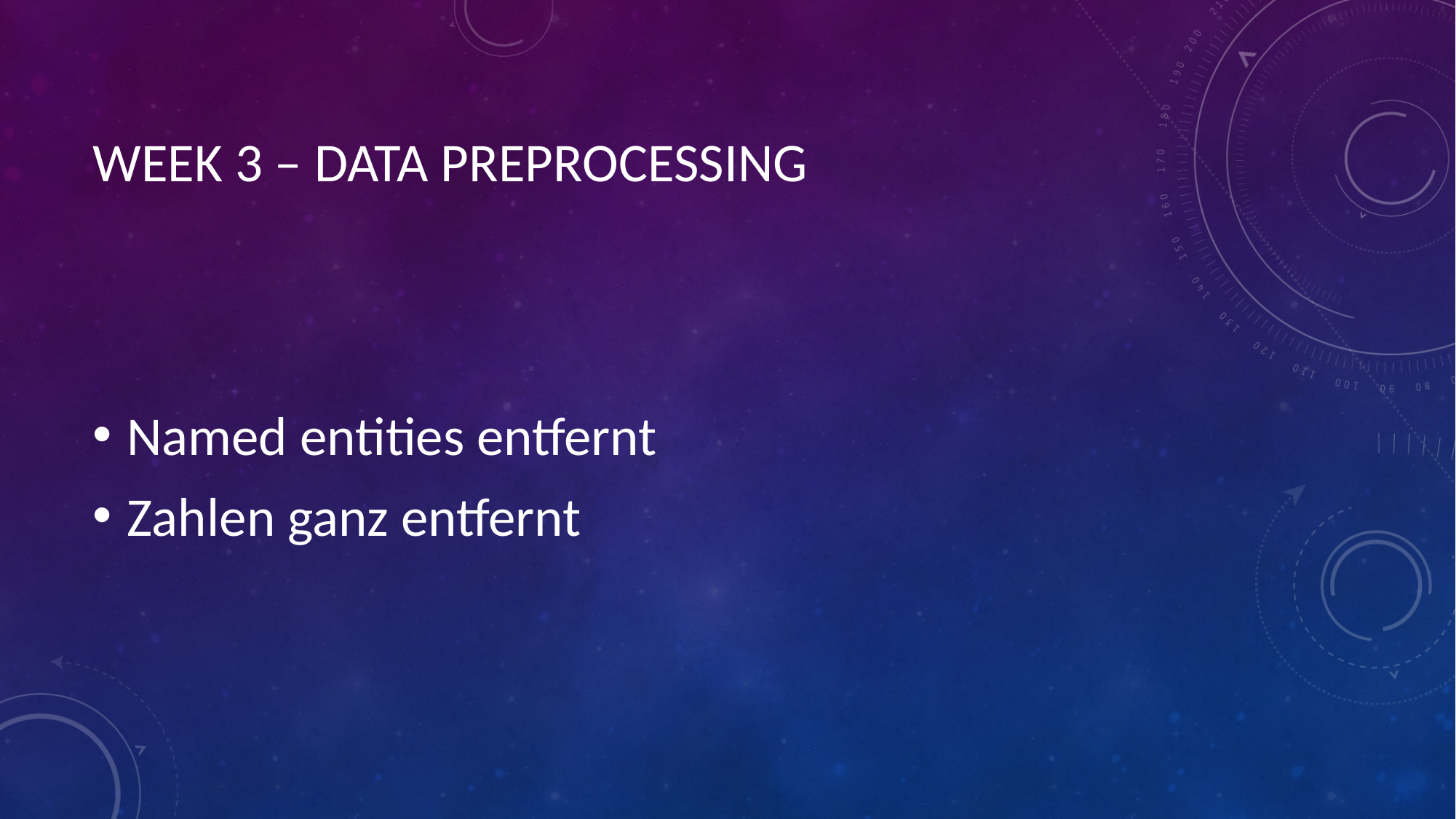

# WEEK 3 – DATA PREPROCESSING
Named entities entfernt
Zahlen ganz entfernt